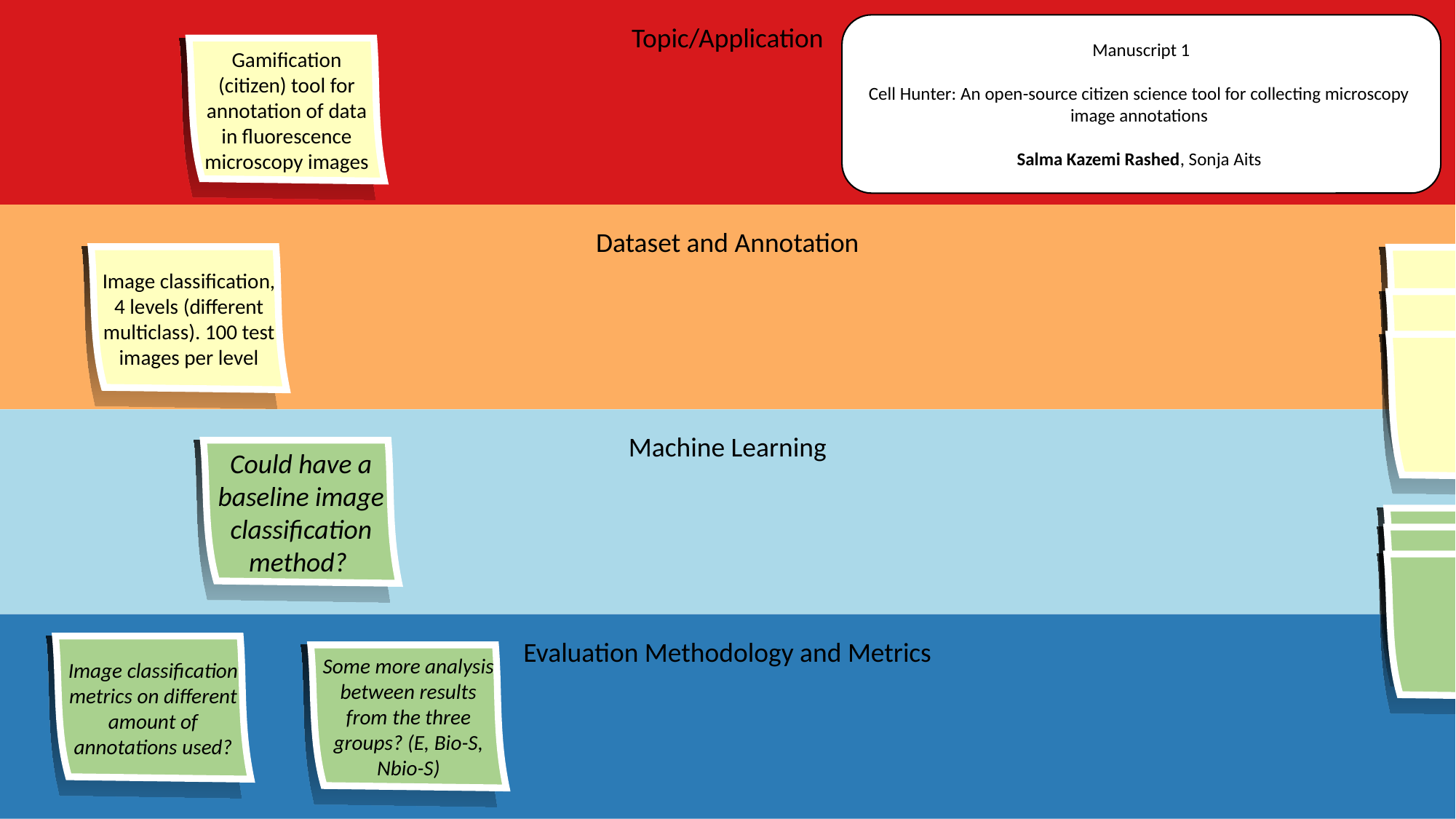

Topic/Application

Manuscript 1

Cell Hunter: An open-source citizen science tool for collecting microscopy
image annotations

Salma Kazemi Rashed, Sonja Aits

Gamification (citizen) tool for annotation of data in ﬂuorescence microscopy images
Dataset and Annotation

Image classification, 4 levels (different multiclass). 100 test images per level

Machine Learning

Could have a baseline image classification method?

Evaluation Methodology and Metrics

Image classification metrics on different amount of annotations used?

Some more analysis between results from the three groups? (E, Bio-S, Nbio-S)